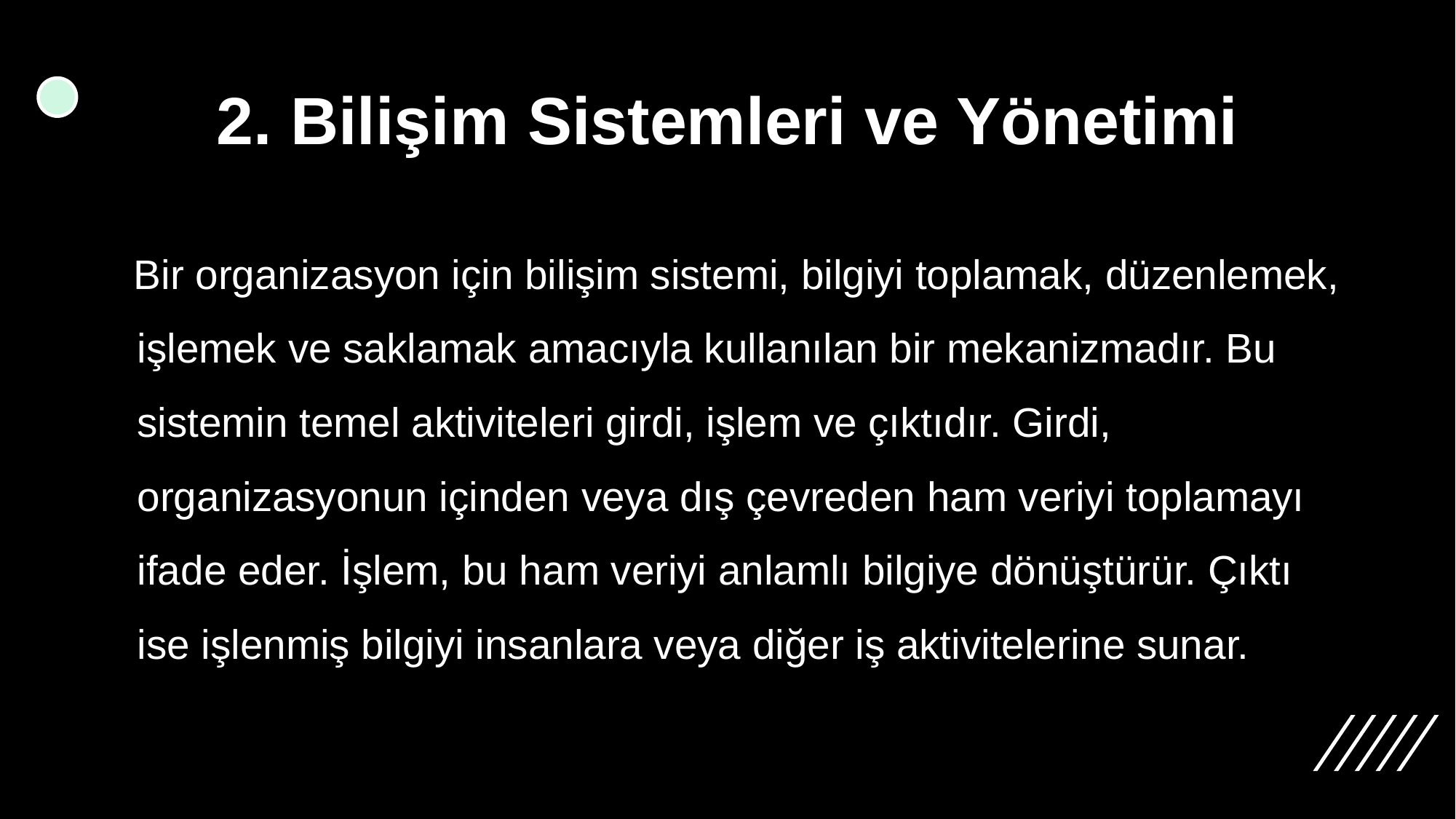

# 2. Bilişim Sistemleri ve Yönetimi
  Bir organizasyon için bilişim sistemi, bilgiyi toplamak, düzenlemek, işlemek ve saklamak amacıyla kullanılan bir mekanizmadır. Bu sistemin temel aktiviteleri girdi, işlem ve çıktıdır. Girdi, organizasyonun içinden veya dış çevreden ham veriyi toplamayı ifade eder. İşlem, bu ham veriyi anlamlı bilgiye dönüştürür. Çıktı ise işlenmiş bilgiyi insanlara veya diğer iş aktivitelerine sunar.